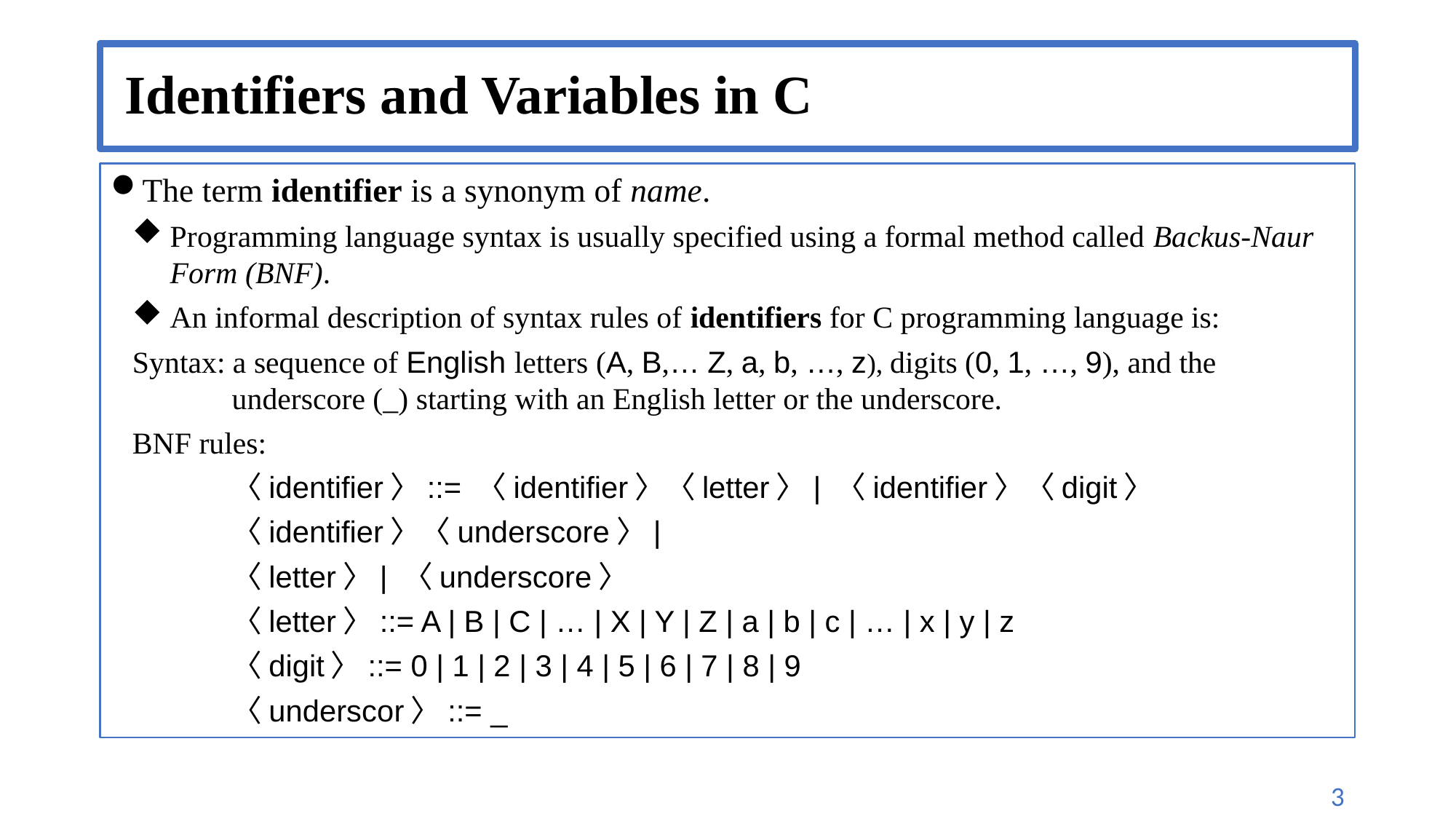

# Identifiers and Variables in C
The term identifier is a synonym of name.
Programming language syntax is usually specified using a formal method called Backus-Naur Form (BNF).
An informal description of syntax rules of identifiers for C programming language is:
Syntax: a sequence of English letters (A, B,… Z, a, b, …, z), digits (0, 1, …, 9), and the underscore (_) starting with an English letter or the underscore.
BNF rules:
	〈identifier〉::= 〈identifier〉〈letter〉| 〈identifier〉〈digit〉
		〈identifier〉〈underscore〉|
		〈letter〉| 〈underscore〉
	〈letter〉::= A | B | C | … | X | Y | Z | a | b | c | … | x | y | z
	〈digit〉::= 0 | 1 | 2 | 3 | 4 | 5 | 6 | 7 | 8 | 9
	〈underscor〉::= _